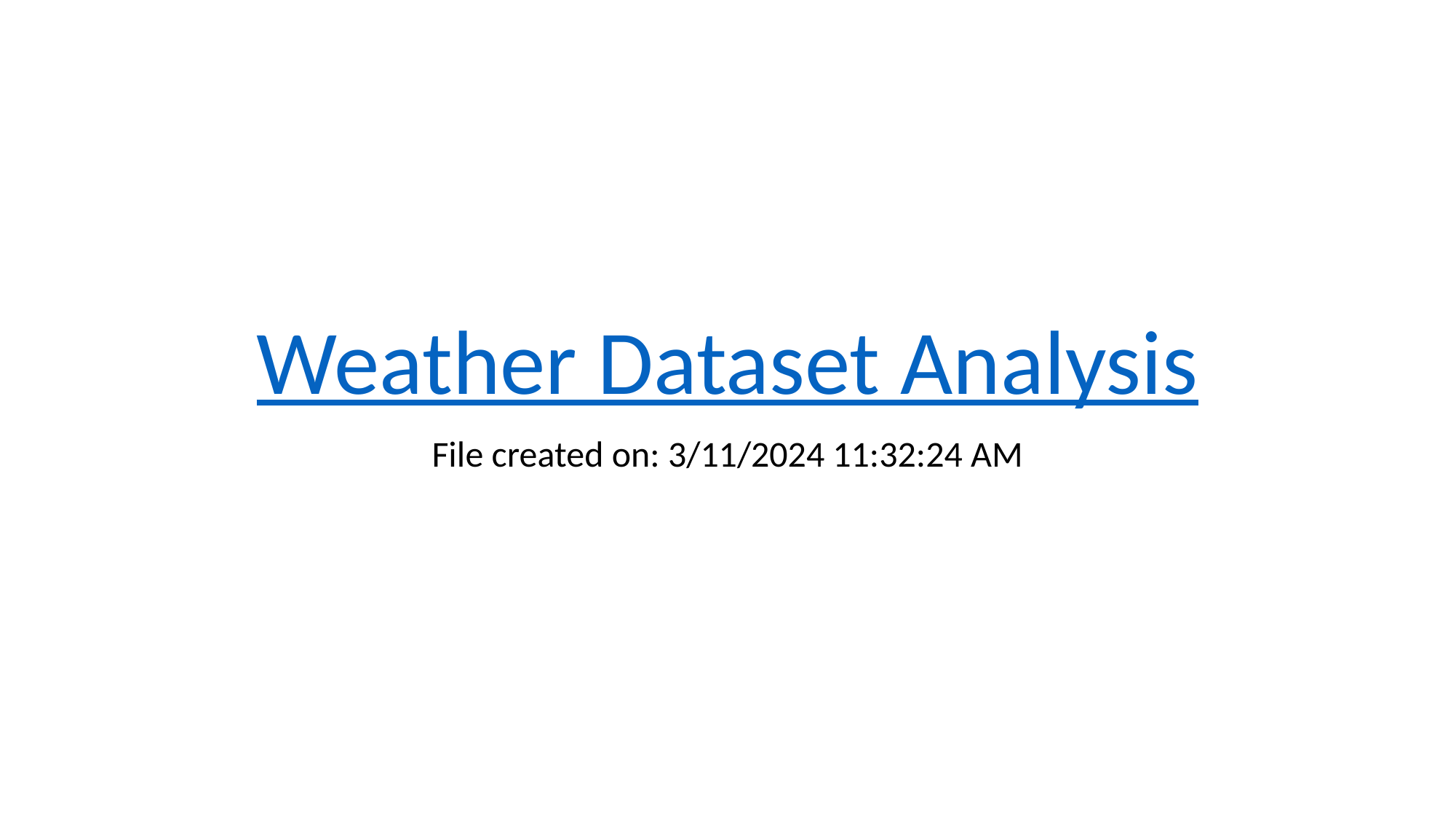

# Weather Dataset Analysis
File created on: 3/11/2024 11:32:24 AM